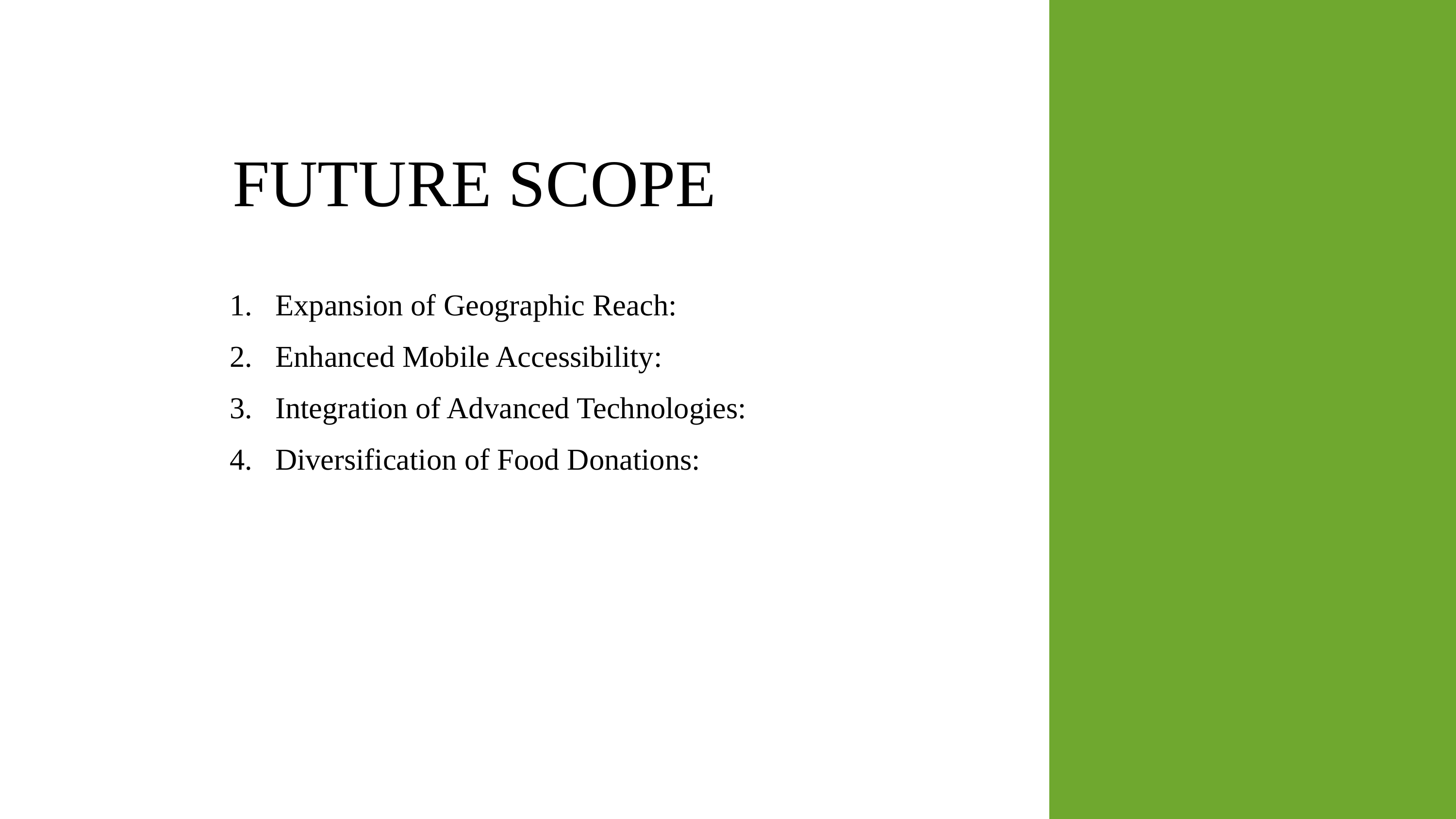

FUTURE SCOPE
1.   Expansion of Geographic Reach:
2.   Enhanced Mobile Accessibility:
3.   Integration of Advanced Technologies:
4.   Diversification of Food Donations: